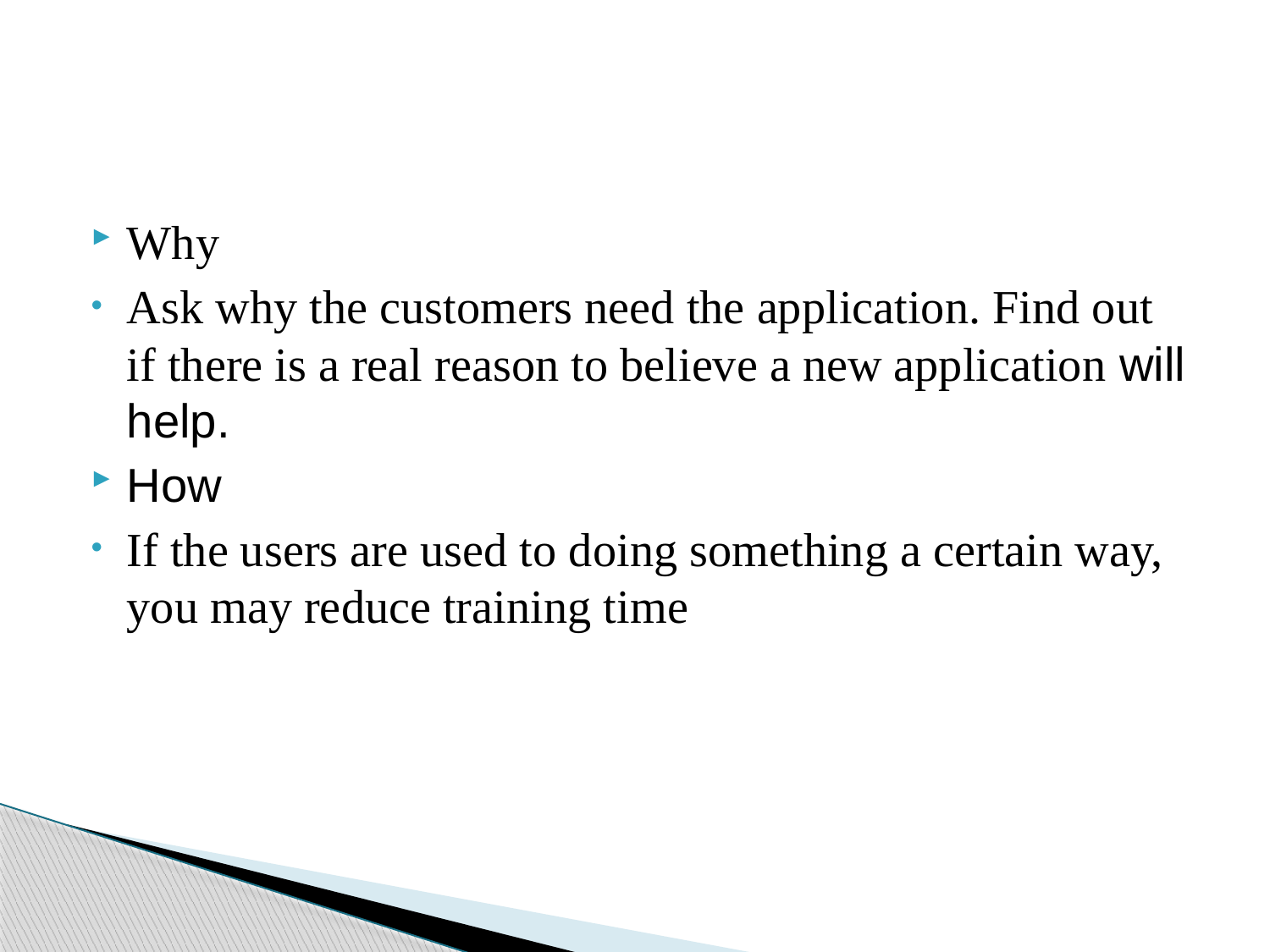

#
Why
Ask why the customers need the application. Find out if there is a real reason to believe a new application will help.
How
If the users are used to doing something a certain way,  you may reduce training time